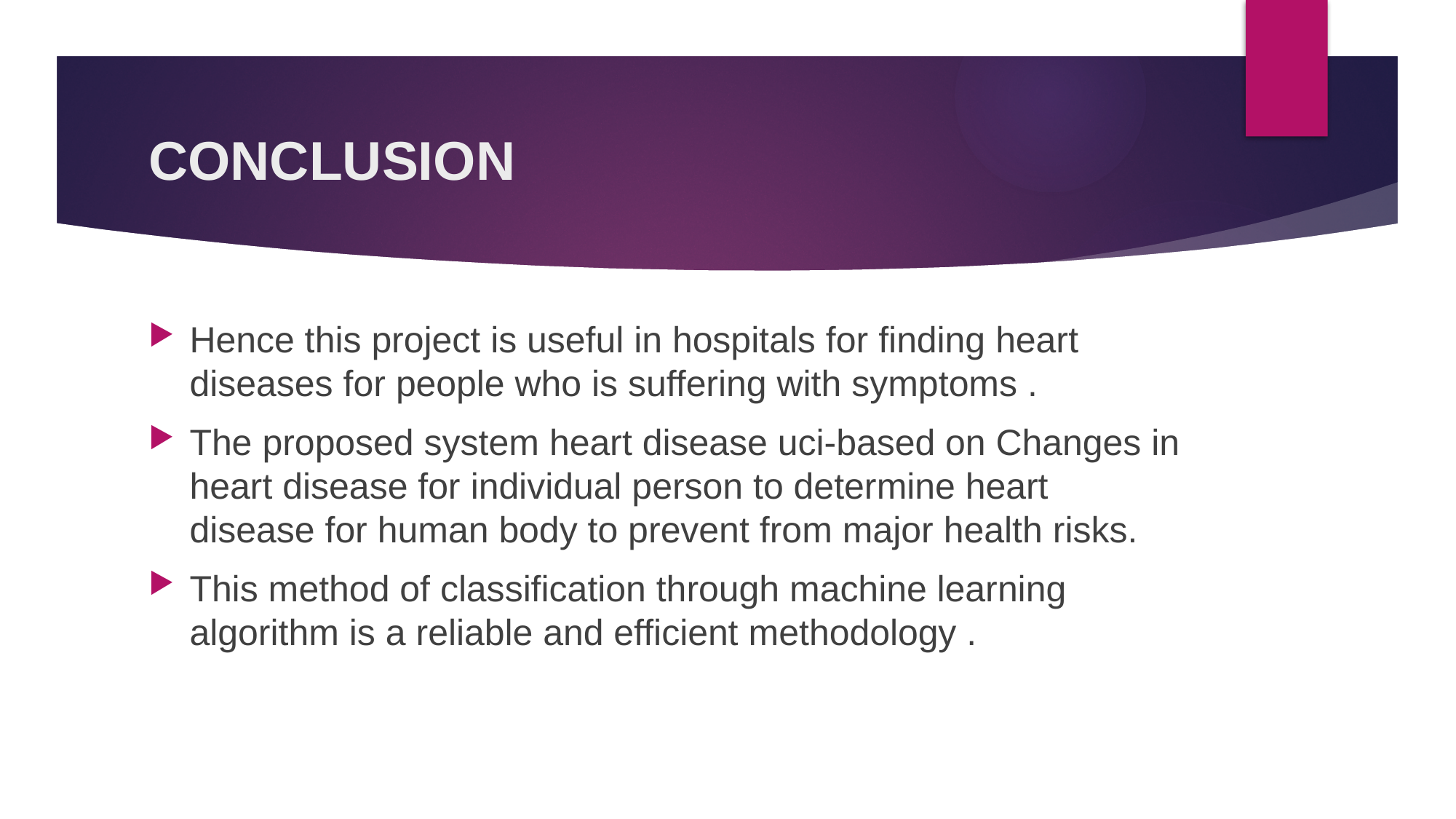

# CONCLUSION
Hence this project is useful in hospitals for finding heart diseases for people who is suffering with symptoms .
The proposed system heart disease uci-based on Changes in heart disease for individual person to determine heart disease for human body to prevent from major health risks.
This method of classification through machine learning algorithm is a reliable and efficient methodology .